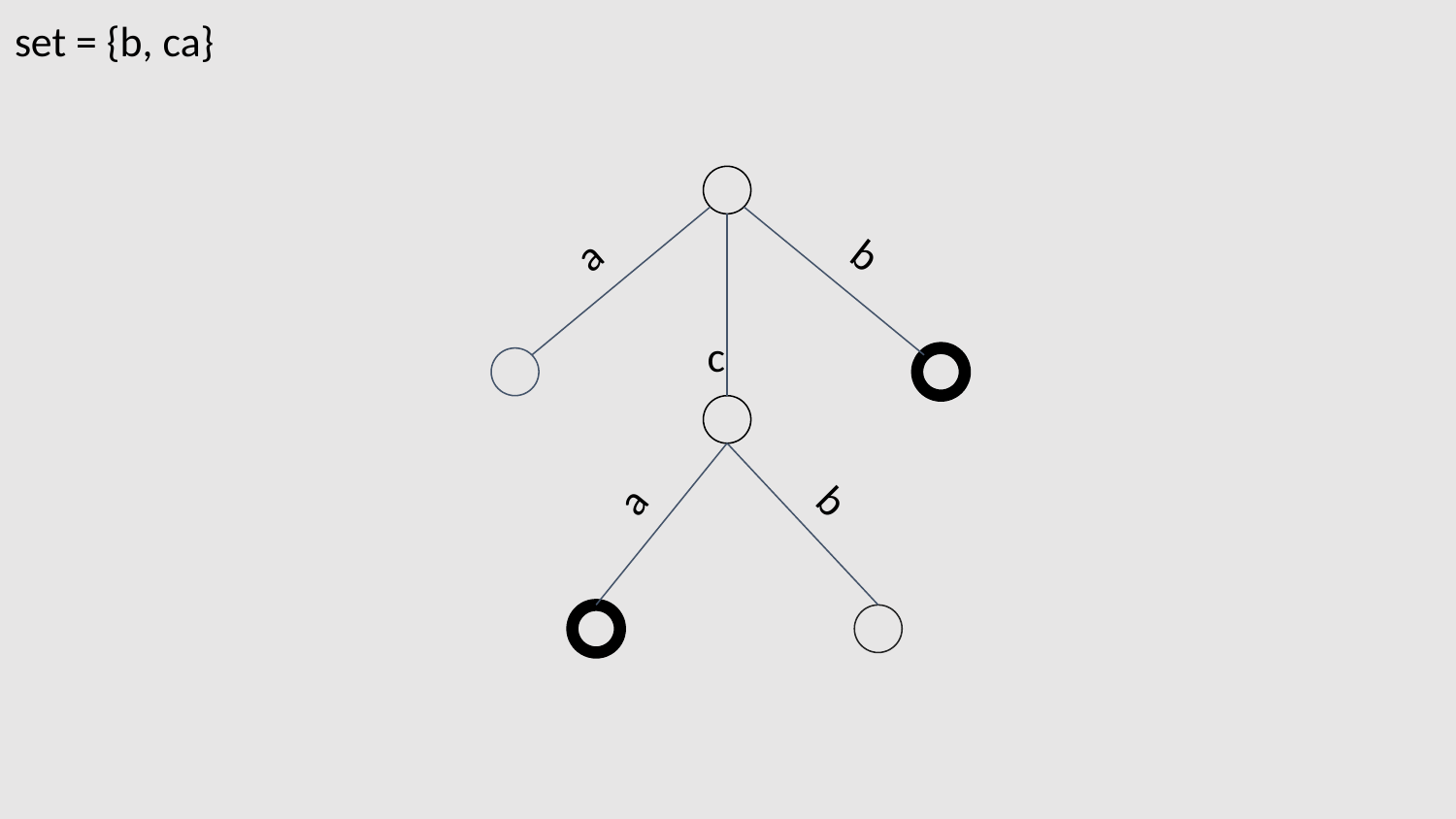

set = {b, ca}

b
a
c

a
b